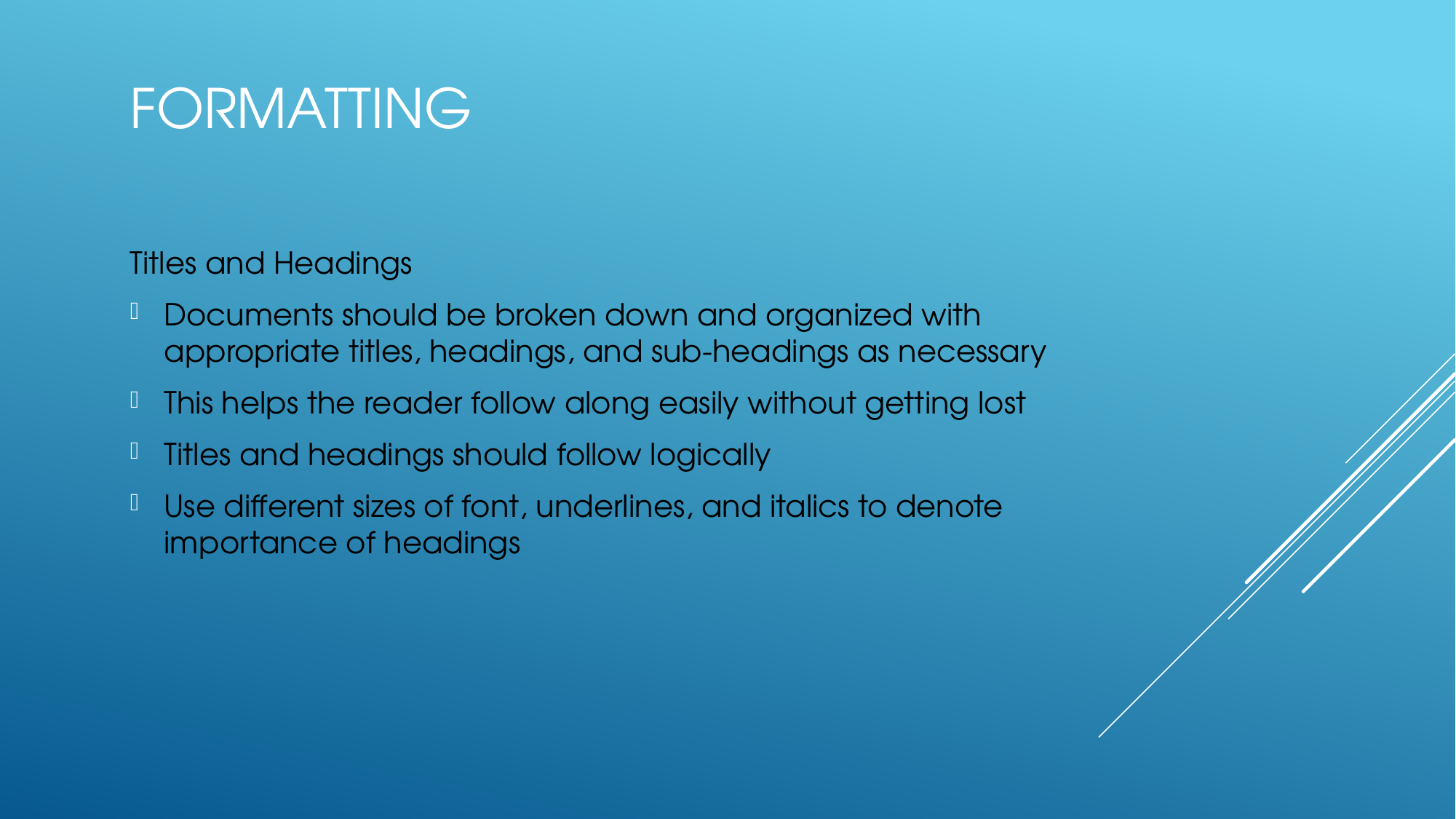

# Formatting
Titles and Headings
Documents should be broken down and organized with appropriate titles, headings, and sub-headings as necessary
This helps the reader follow along easily without getting lost
Titles and headings should follow logically
Use different sizes of font, underlines, and italics to denote importance of headings